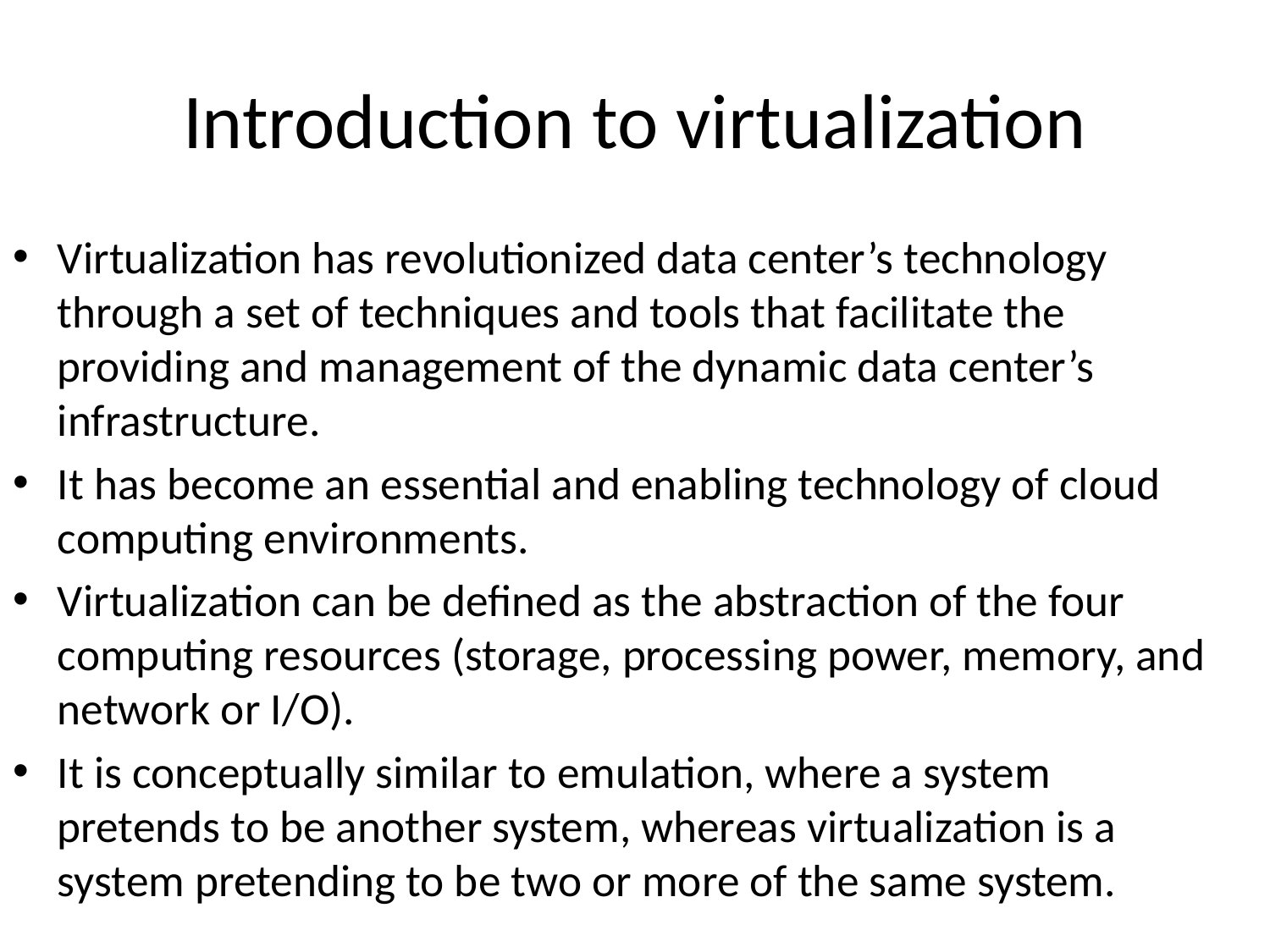

# Introduction to virtualization
Virtualization has revolutionized data center’s technology through a set of techniques and tools that facilitate the providing and management of the dynamic data center’s infrastructure.
It has become an essential and enabling technology of cloud computing environments.
Virtualization can be defined as the abstraction of the four computing resources (storage, processing power, memory, and network or I/O).
It is conceptually similar to emulation, where a system pretends to be another system, whereas virtualization is a system pretending to be two or more of the same system.